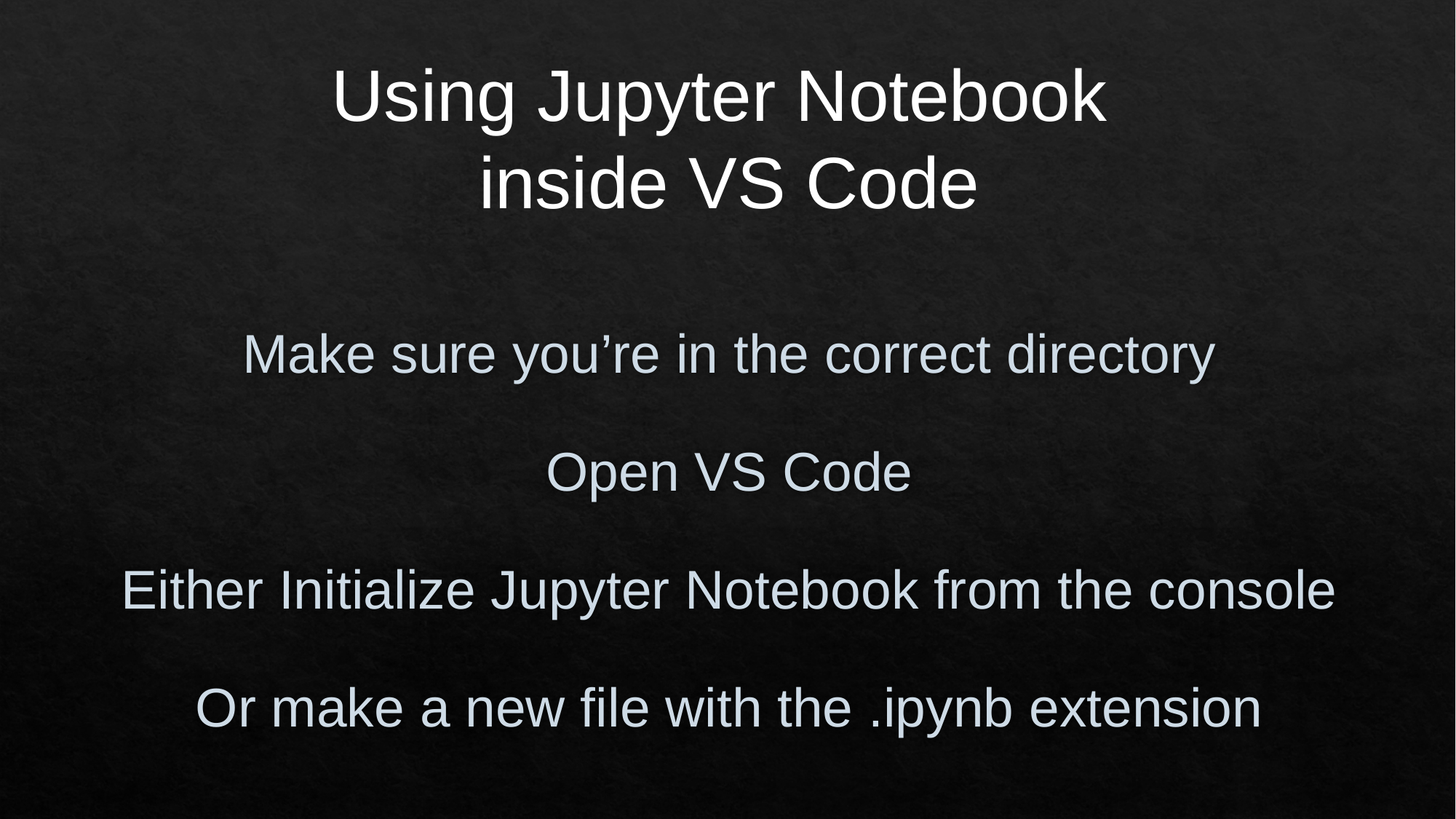

Using Jupyter Notebook
inside VS Code
Make sure you’re in the correct directory
Open VS Code
Either Initialize Jupyter Notebook from the console
Or make a new file with the .ipynb extension